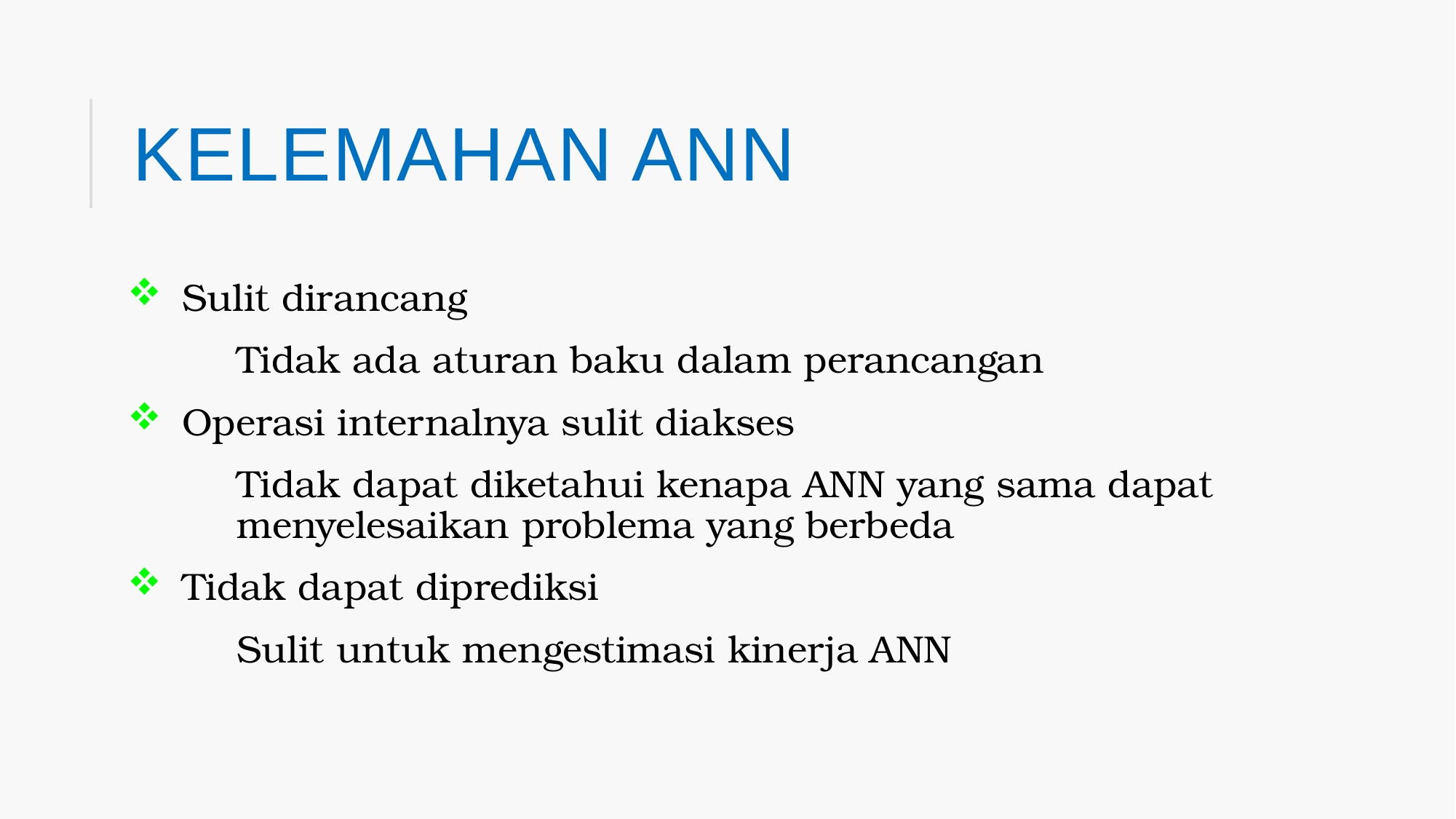

# Kelemahan ANN
Sulit dirancang
	Tidak ada aturan baku dalam perancangan
Operasi internalnya sulit diakses
	Tidak dapat diketahui kenapa ANN yang sama dapat menyelesaikan problema yang berbeda
Tidak dapat diprediksi
	Sulit untuk mengestimasi kinerja ANN